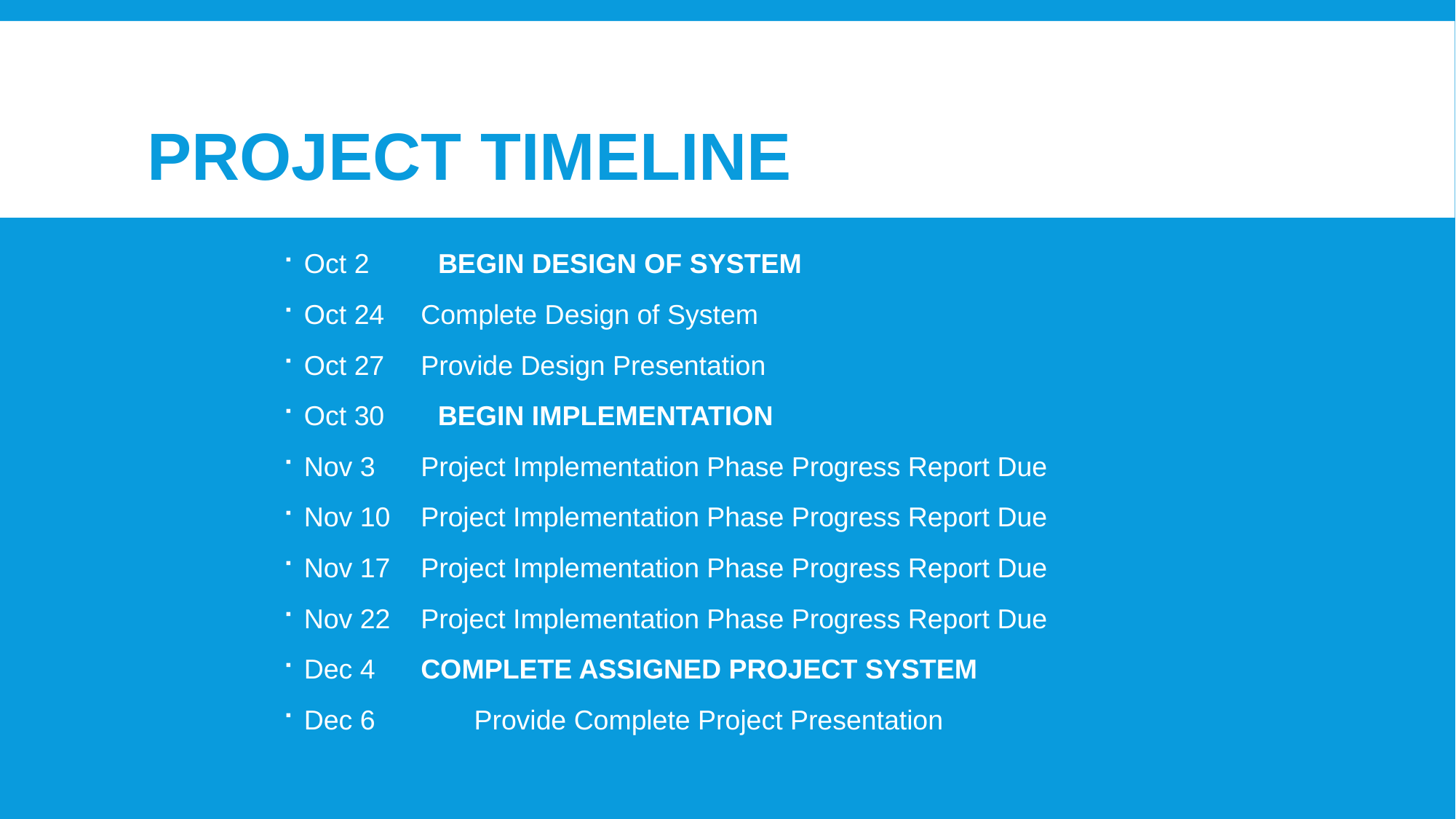

# PROJECT TIMELINE
Oct 2         BEGIN DESIGN OF SYSTEM
Oct 24	 Complete Design of System
Oct 27	 Provide Design Presentation
Oct 30       BEGIN IMPLEMENTATION
Nov 3	 Project Implementation Phase Progress Report Due
Nov 10	 Project Implementation Phase Progress Report Due
Nov 17	 Project Implementation Phase Progress Report Due
Nov 22	 Project Implementation Phase Progress Report Due
Dec 4 	 COMPLETE ASSIGNED PROJECT SYSTEM
Dec 6	        Provide Complete Project Presentation